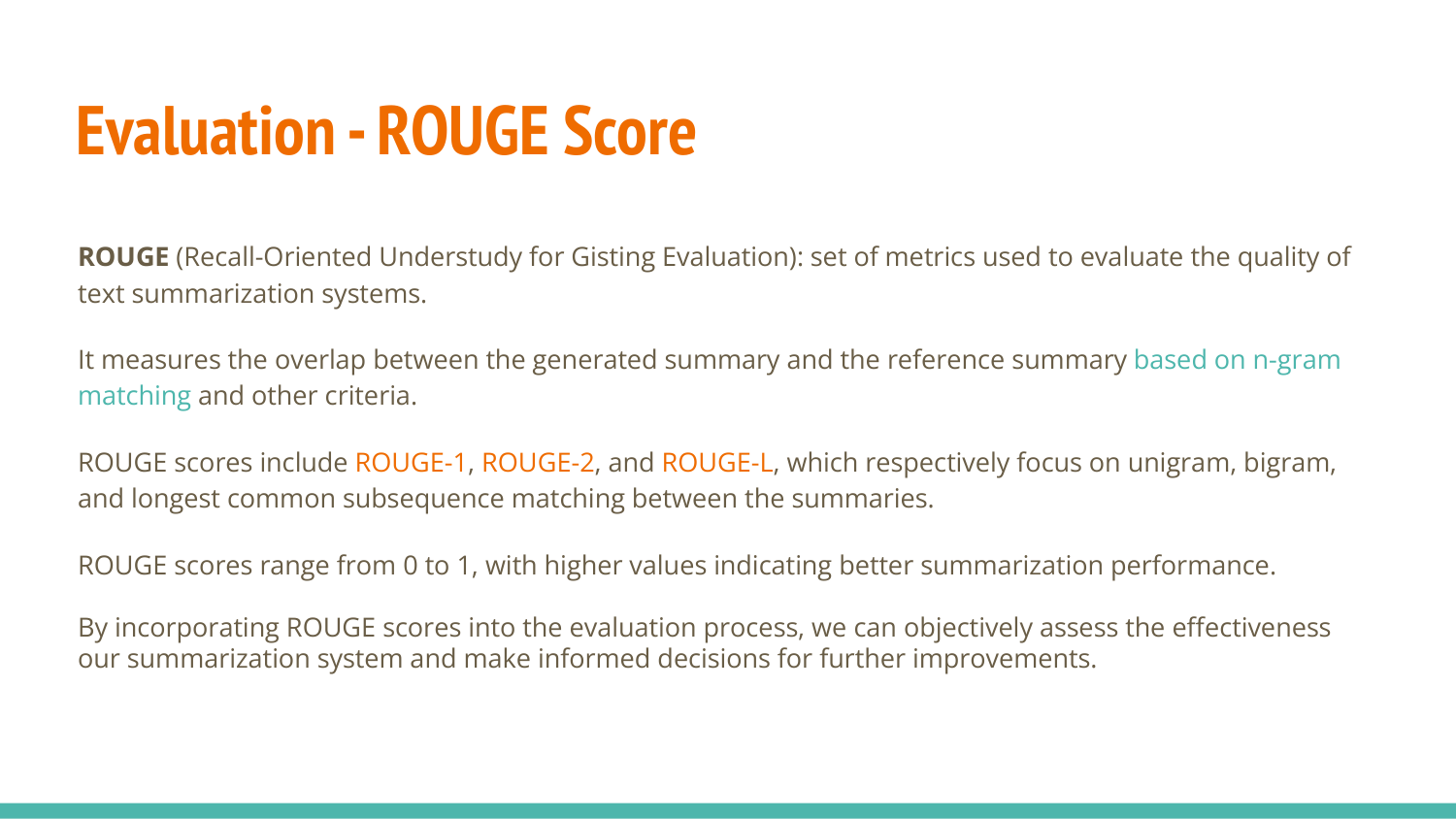

# Evaluation - ROUGE Score
ROUGE (Recall-Oriented Understudy for Gisting Evaluation): set of metrics used to evaluate the quality of text summarization systems.
It measures the overlap between the generated summary and the reference summary based on n-gram matching and other criteria.
ROUGE scores include ROUGE-1, ROUGE-2, and ROUGE-L, which respectively focus on unigram, bigram, and longest common subsequence matching between the summaries.
ROUGE scores range from 0 to 1, with higher values indicating better summarization performance.
By incorporating ROUGE scores into the evaluation process, we can objectively assess the effectiveness our summarization system and make informed decisions for further improvements.